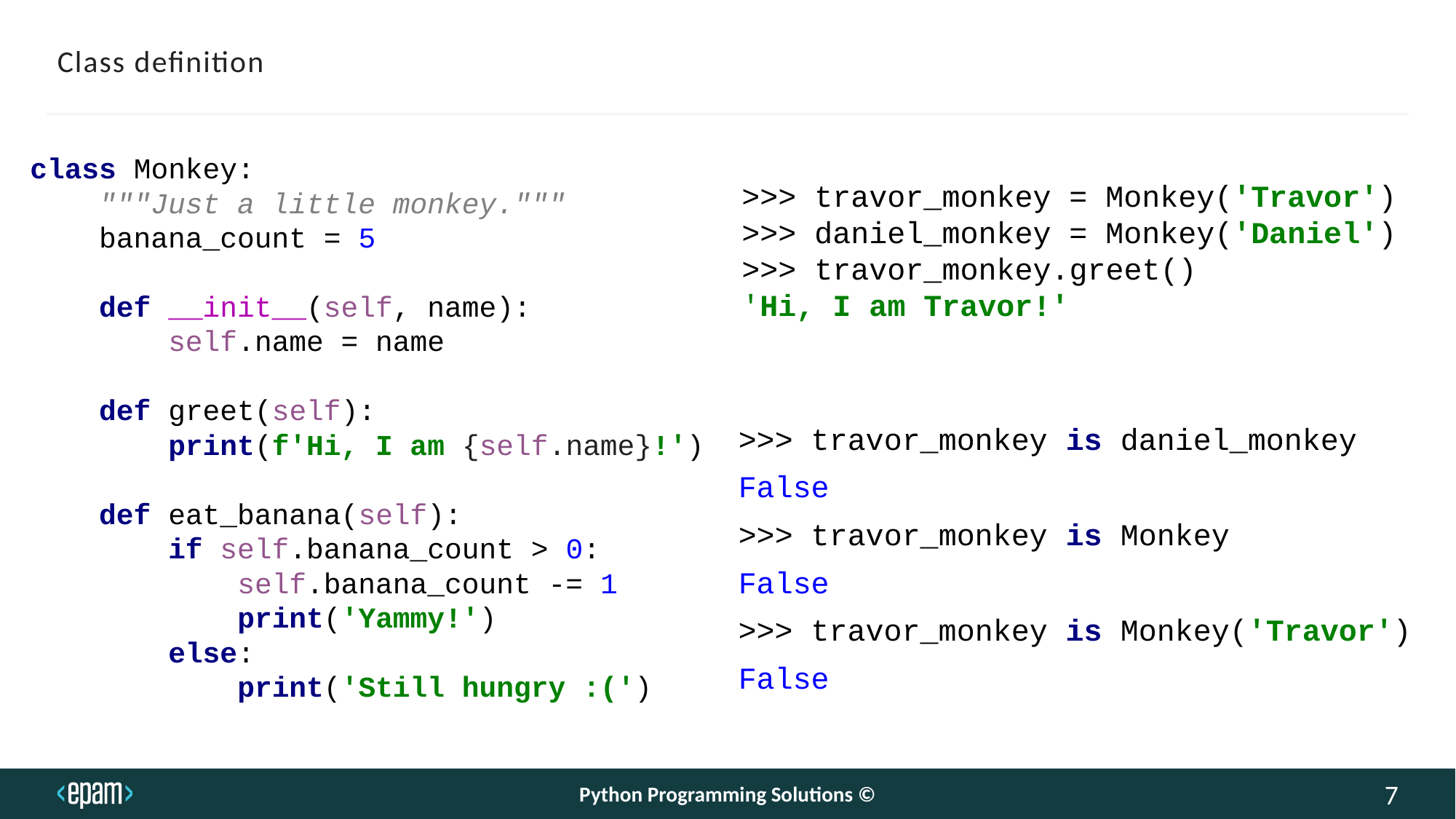

# Class definition
class Monkey:
    """Just a little monkey."""
    banana_count = 5
    def __init__(self, name):
        self.name = name
    def greet(self):
        print(f'Hi, I am {self.name}!')
    def eat_banana(self):
        if self.banana_count > 0:
            self.banana_count -= 1
            print('Yammy!')
        else:
            print('Still hungry :(')
>>> travor_monkey = Monkey('Travor')
>>> daniel_monkey = Monkey('Daniel')
>>> travor_monkey.greet()
'Hi, I am Travor!'
>>> travor_monkey is daniel_monkey
False
>>> travor_monkey is Monkey
False
>>> travor_monkey is Monkey('Travor')
False
Python Programming Solutions ©
7